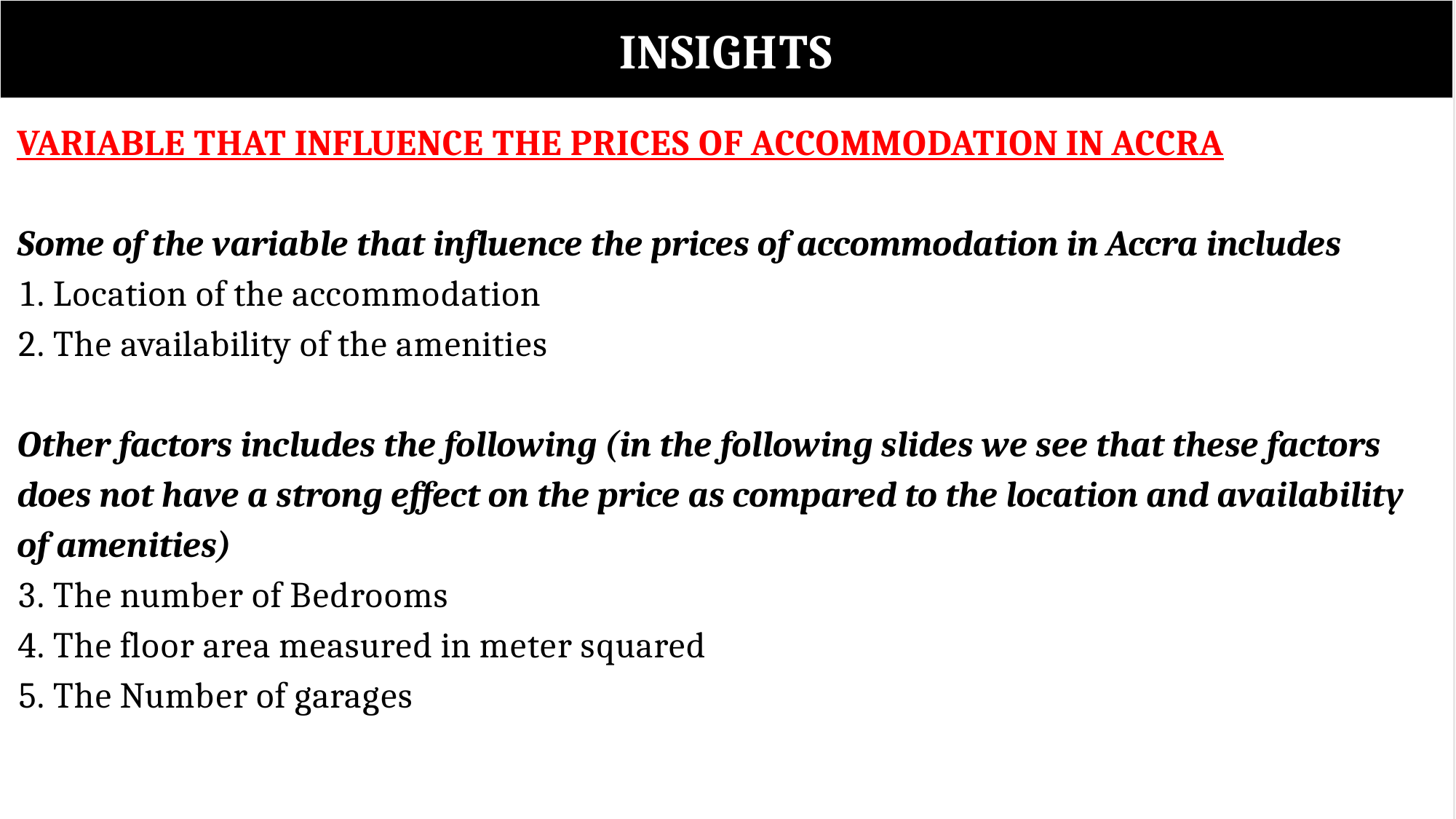

INSIGHTS
# VARIABLE THAT INFLUENCE THE PRICES OF ACCOMMODATION IN ACCRA Some of the variable that influence the prices of accommodation in Accra includes 1. Location of the accommodation 2. The availability of the amenities Other factors includes the following (in the following slides we see that these factors does not have a strong effect on the price as compared to the location and availability of amenities) 3. The number of Bedrooms 4. The floor area measured in meter squared 5. The Number of garages